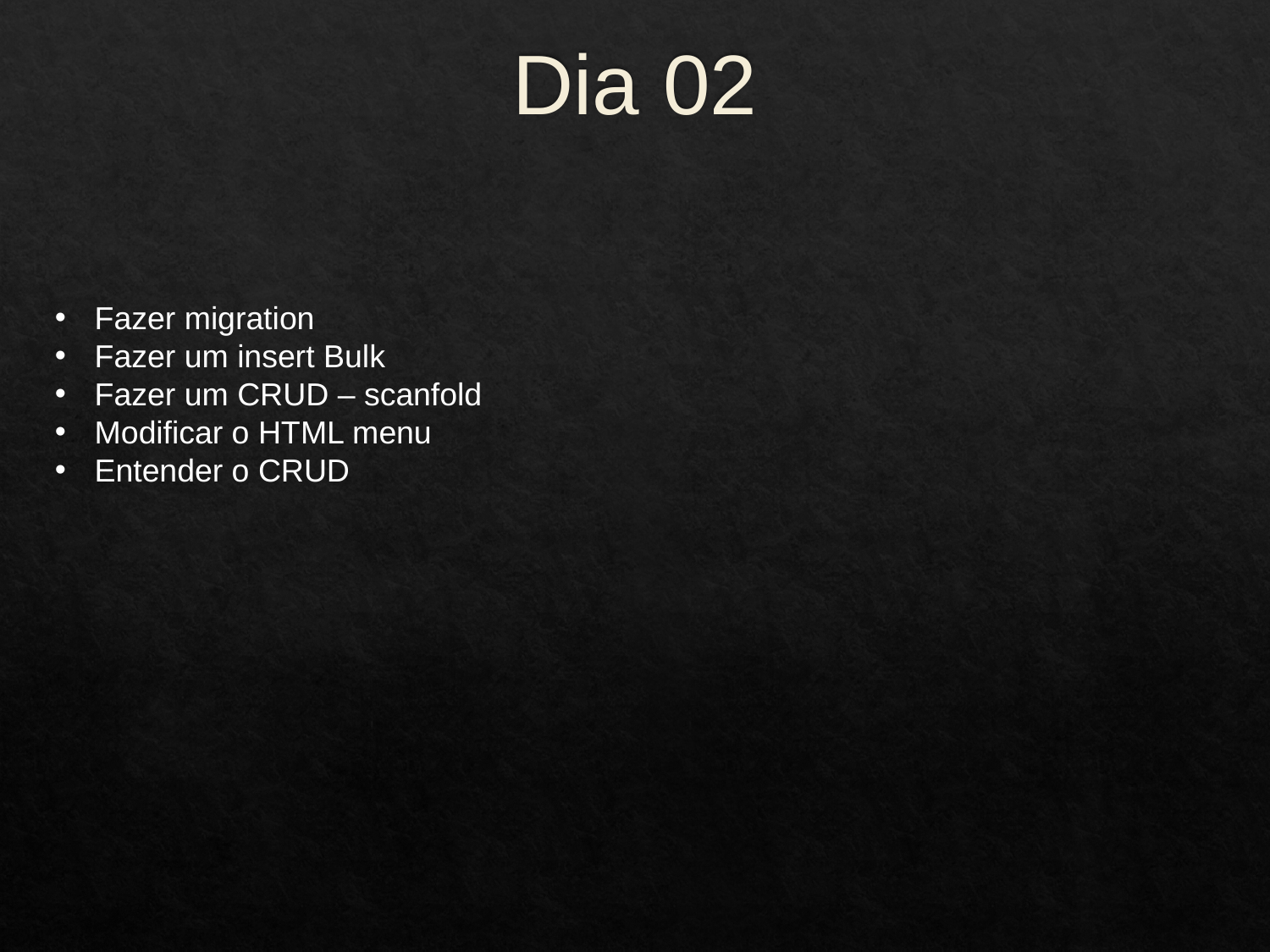

# Dia 02

Fazer migration
Fazer um insert Bulk
Fazer um CRUD – scanfold
Modificar o HTML menu
Entender o CRUD